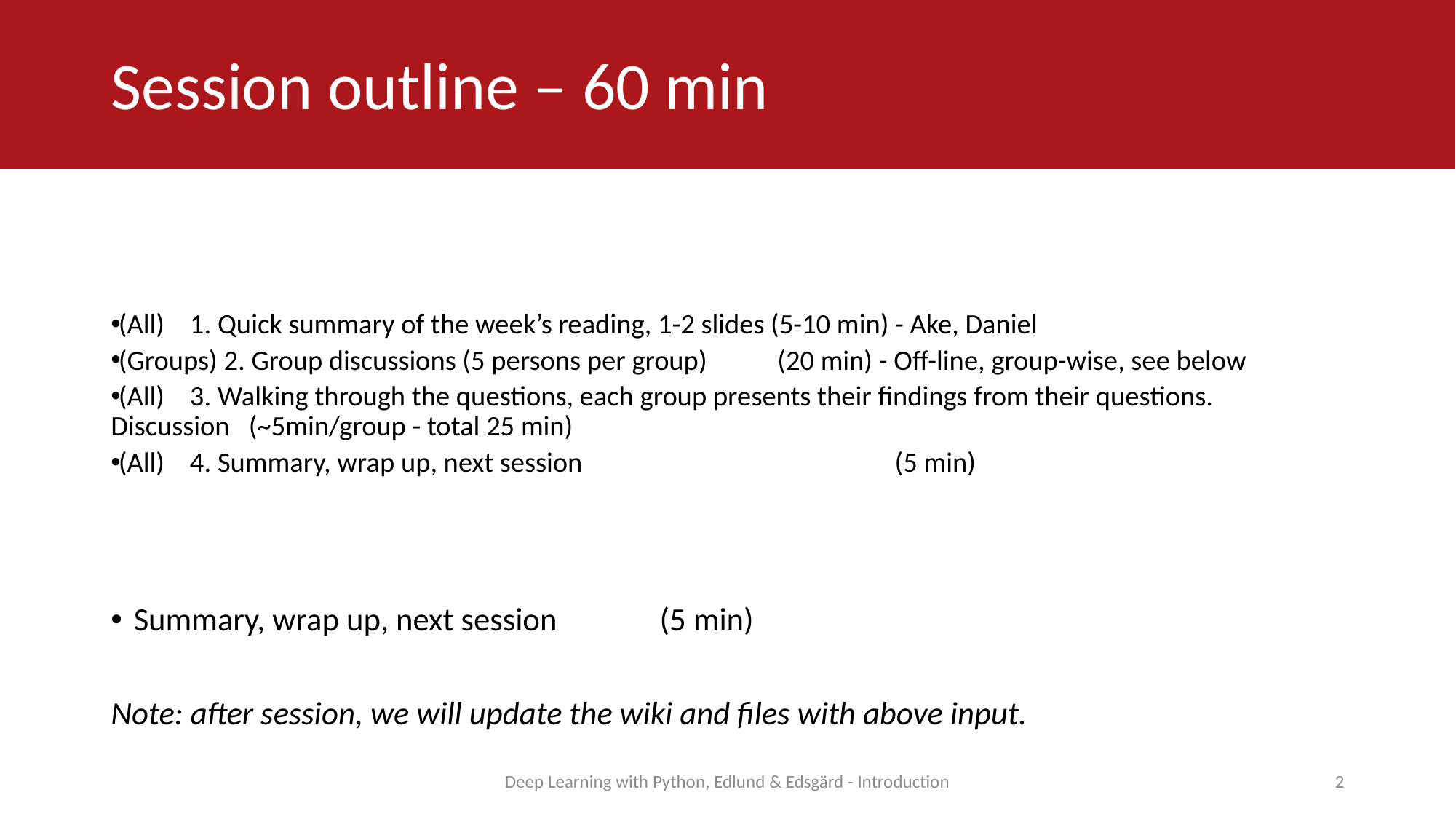

# Session outline – 60 min

(All)    1. Quick summary of the week’s reading, 1-2 slides (5-10 min) - Ake, Daniel
(Groups) 2. Group discussions (5 persons per group)           (20 min) - Off-line, group-wise, see below
(All)    3. Walking through the questions, each group presents their findings from their questions. Discussion   (~5min/group - total 25 min)
(All)    4. Summary, wrap up, next session                                                 (5 min)

Summary, wrap up, next session			   (5 min)

Note: after session, we will update the wiki and files with above input.

Deep Learning with Python, Edlund & Edsgärd - Introduction
2